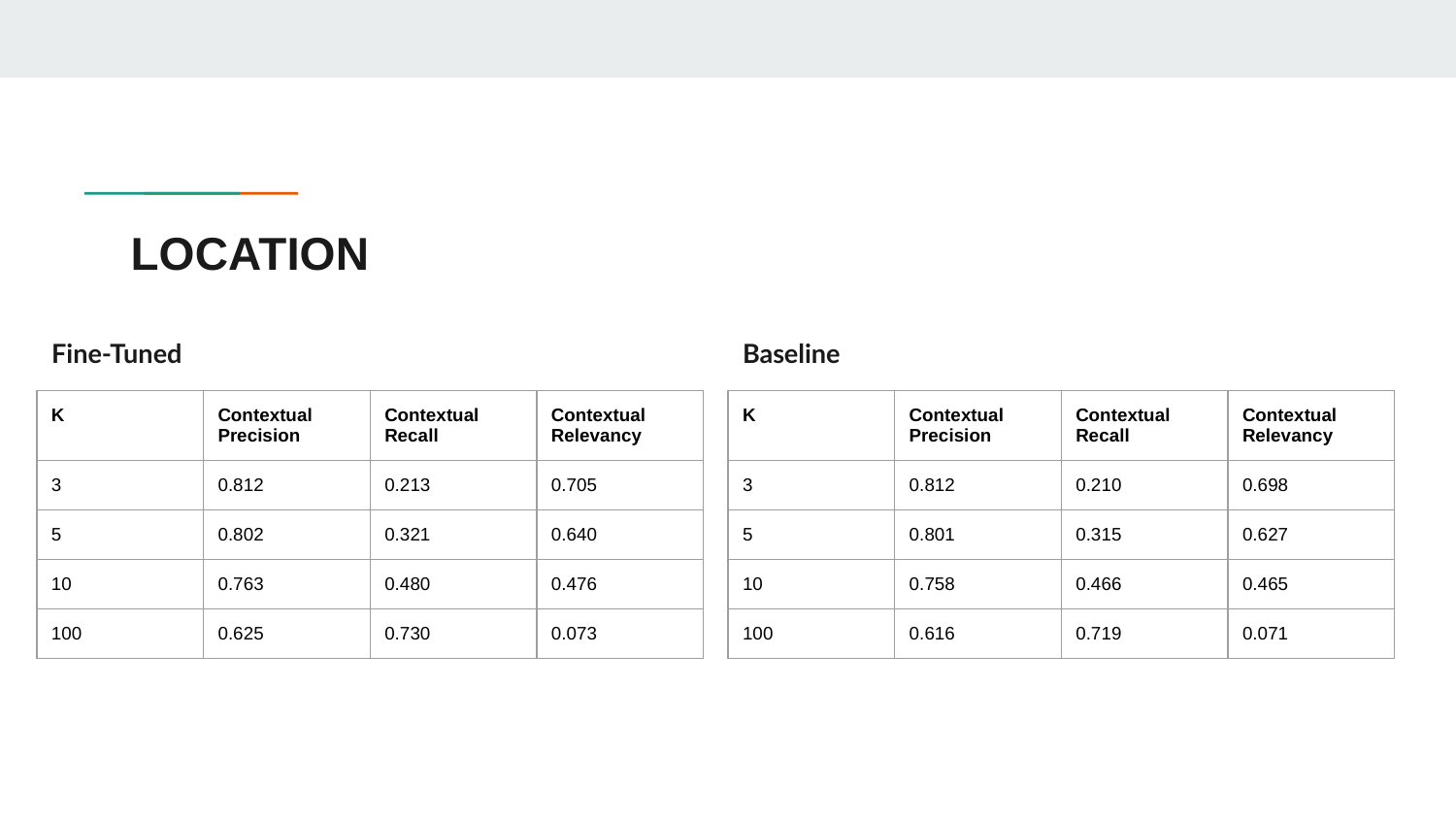

# LOCATION
Fine-Tuned
Baseline
| K | Contextual Precision | Contextual Recall | Contextual Relevancy |
| --- | --- | --- | --- |
| 3 | 0.812 | 0.213 | 0.705 |
| 5 | 0.802 | 0.321 | 0.640 |
| 10 | 0.763 | 0.480 | 0.476 |
| 100 | 0.625 | 0.730 | 0.073 |
| K | Contextual Precision | Contextual Recall | Contextual Relevancy |
| --- | --- | --- | --- |
| 3 | 0.812 | 0.210 | 0.698 |
| 5 | 0.801 | 0.315 | 0.627 |
| 10 | 0.758 | 0.466 | 0.465 |
| 100 | 0.616 | 0.719 | 0.071 |